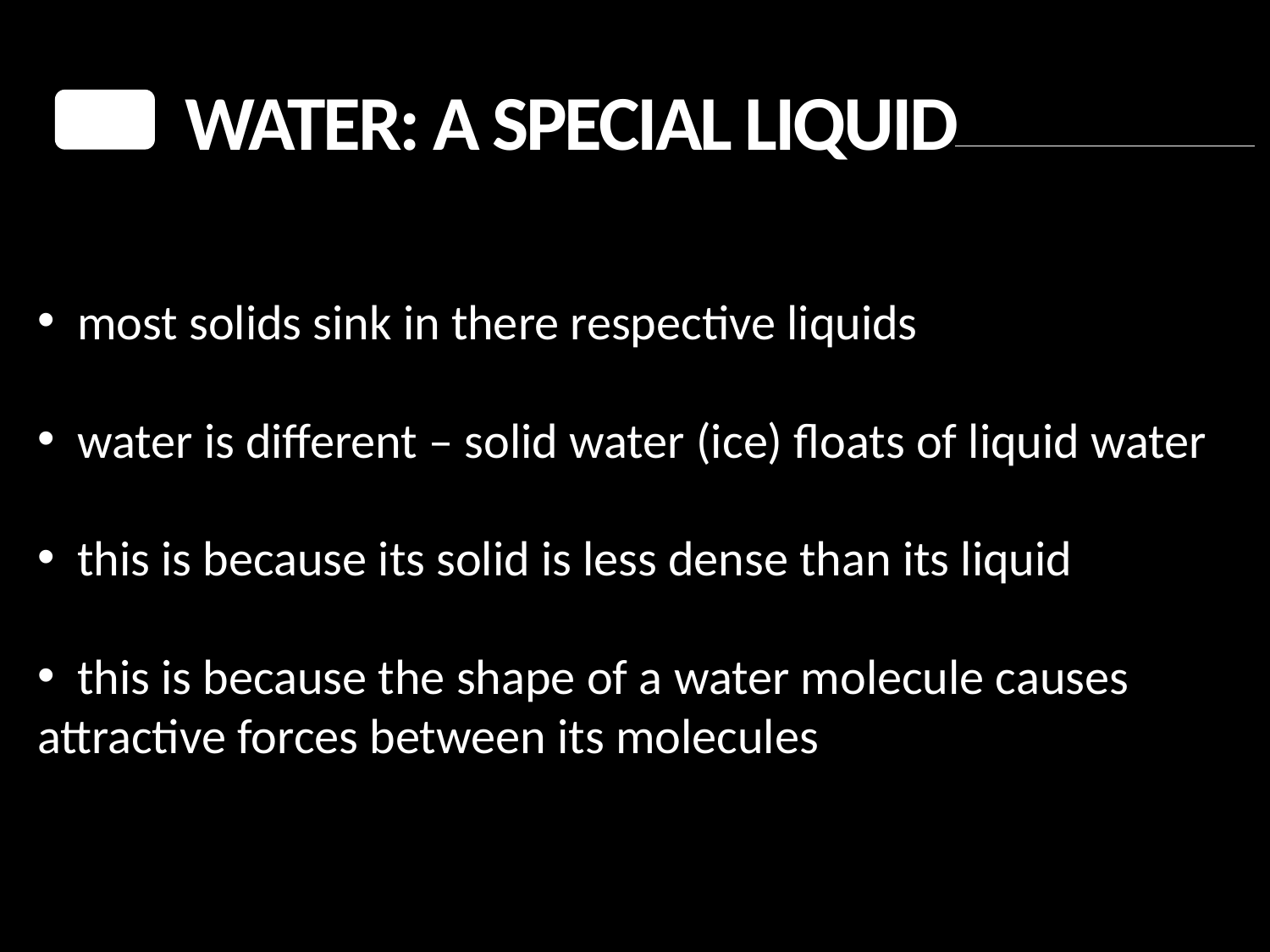

Water: a special liquid

  most solids sink in there respective liquids

  water is different – solid water (ice) floats of liquid water

  this is because its solid is less dense than its liquid

  this is because the shape of a water molecule causes attractive forces between its molecules